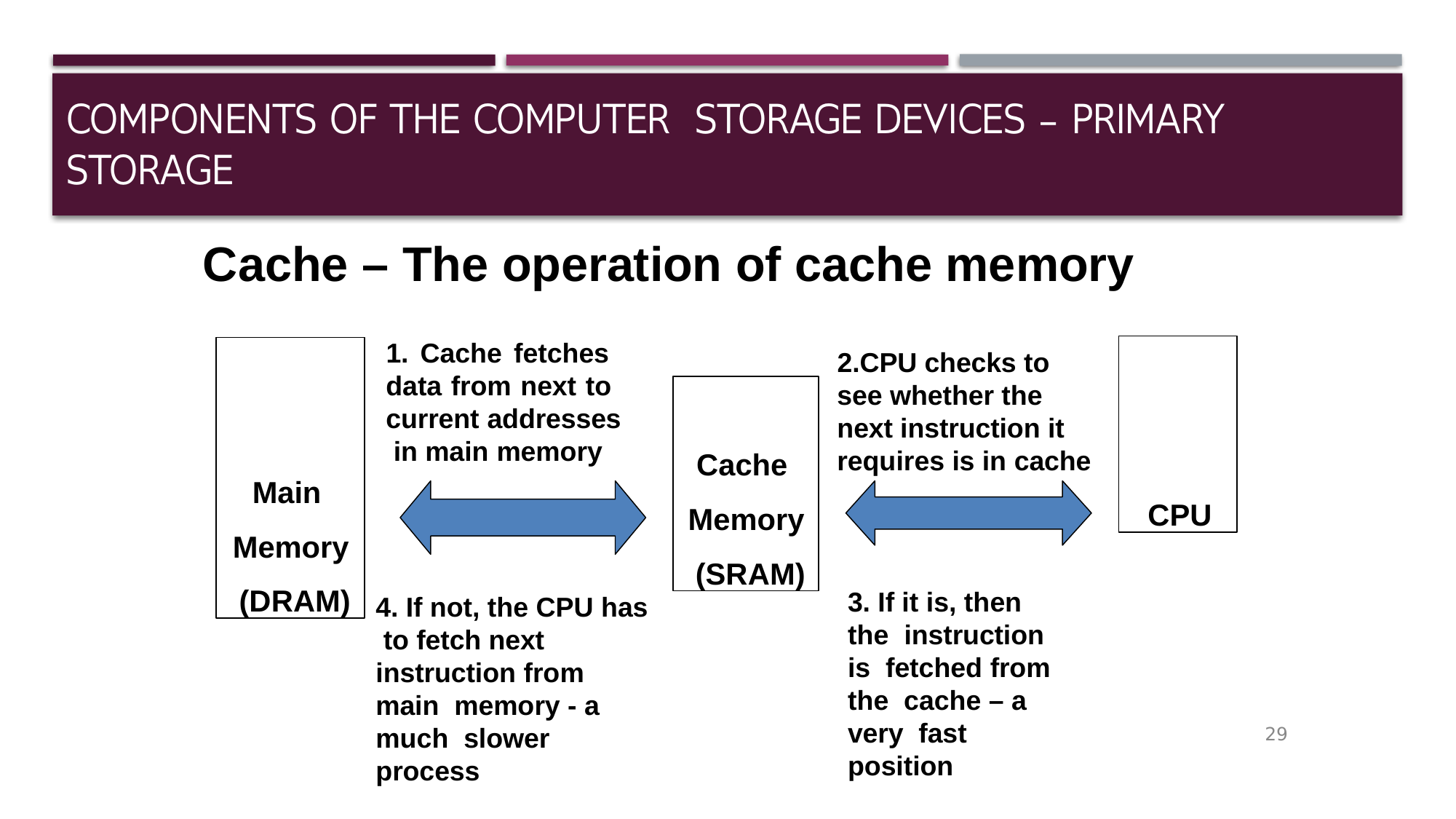

# Components of the Computer  Storage Devices – Primary storage
Cache – The operation of cache memory
1. Cache fetches  data from next to  current addresses  in main memory

CPU

Main  Memory  (DRAM)
2.CPU checks to  see whether the  next instruction it  requires is in cache

Cache  Memory  (SRAM)

3. If it is, then the  instruction is  fetched from the  cache – a very  fast position
4. If not, the CPU has  to fetch next  instruction from main  memory - a much  slower process
29